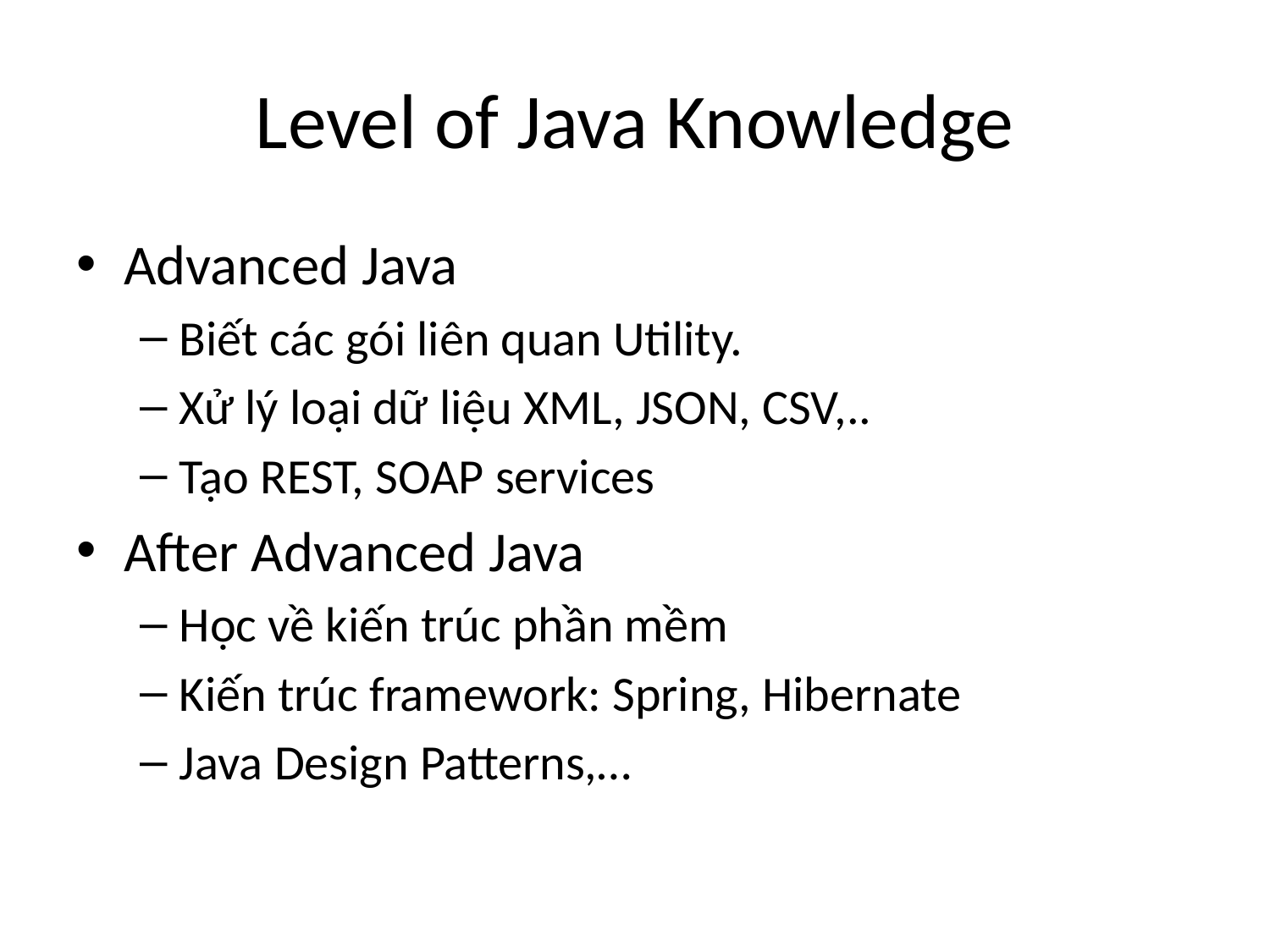

# Level of Java Knowledge
Advanced Java
Biết các gói liên quan Utility.
Xử lý loại dữ liệu XML, JSON, CSV,..
Tạo REST, SOAP services
After Advanced Java
Học về kiến trúc phần mềm
Kiến trúc framework: Spring, Hibernate
Java Design Patterns,…